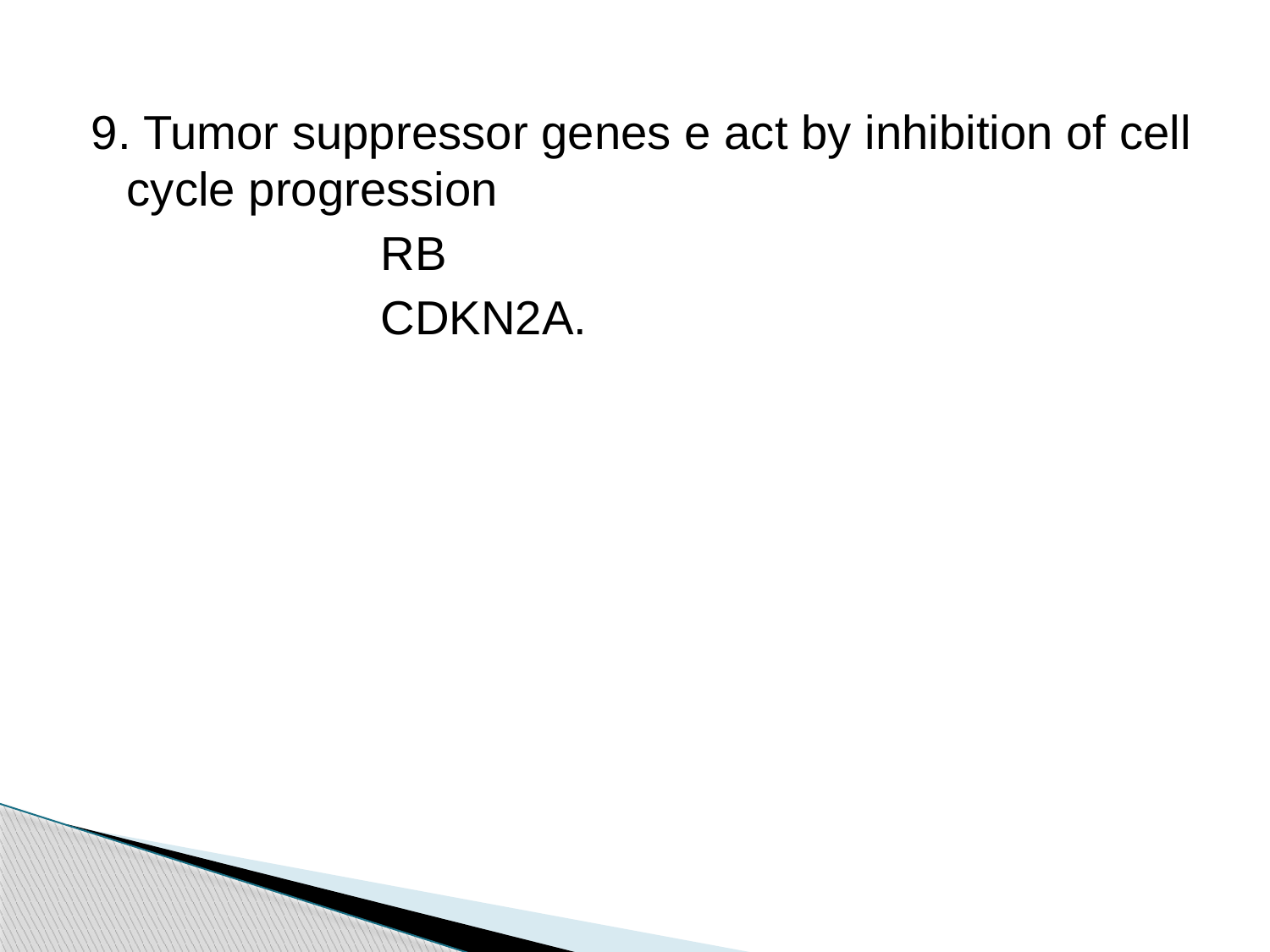

9. Tumor suppressor genes e act by inhibition of cell cycle progression
			RB
			CDKN2A.